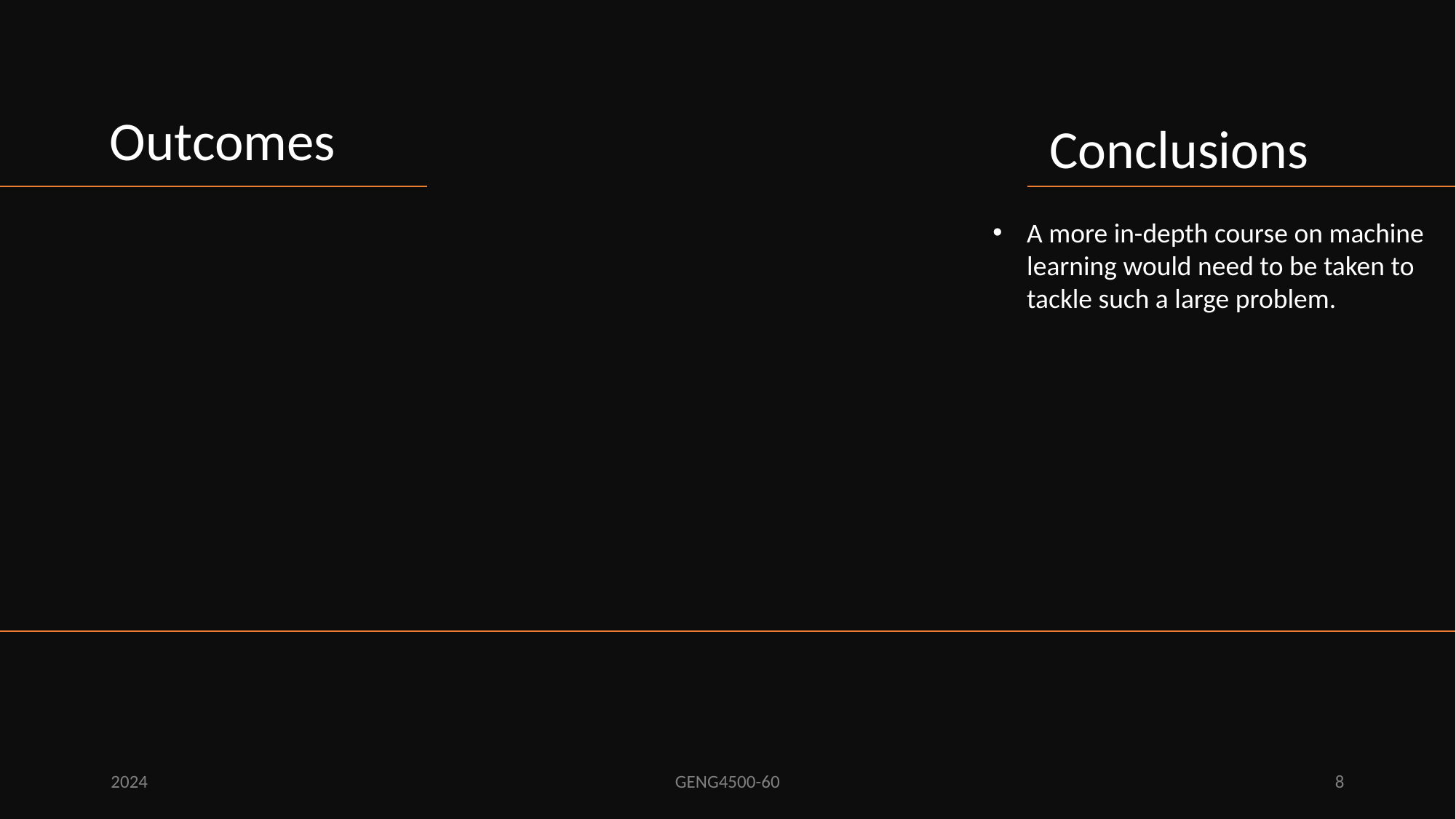

# Outcomes
Conclusions
A more in-depth course on machine learning would need to be taken to tackle such a large problem.
2024
GENG4500-60
8